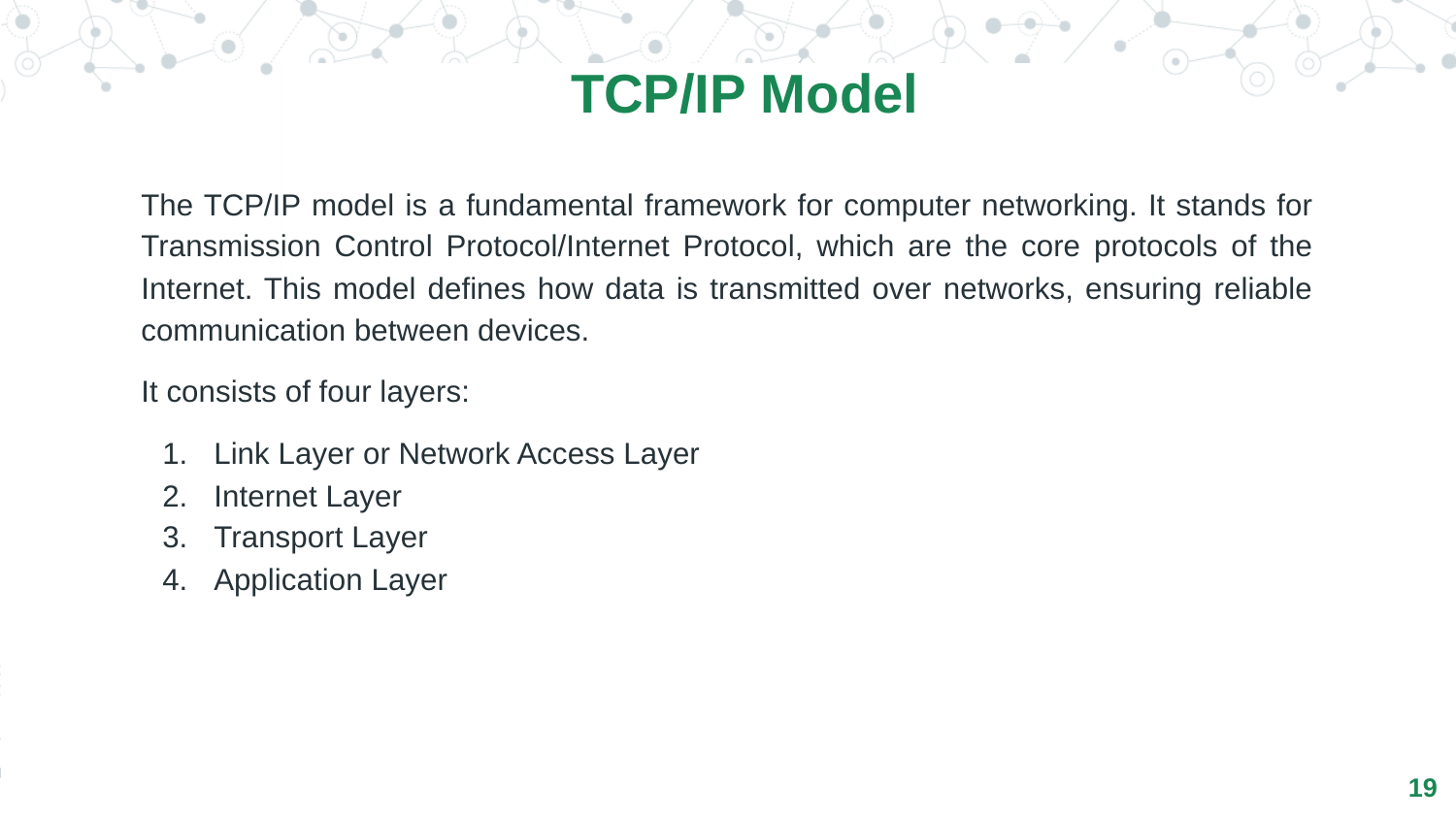

TCP/IP Model

The TCP/IP model is a fundamental framework for computer networking. It stands for Transmission Control Protocol/Internet Protocol, which are the core protocols of the Internet. This model defines how data is transmitted over networks, ensuring reliable communication between devices.
It consists of four layers:
Link Layer or Network Access Layer
Internet Layer
Transport Layer
Application Layer

19